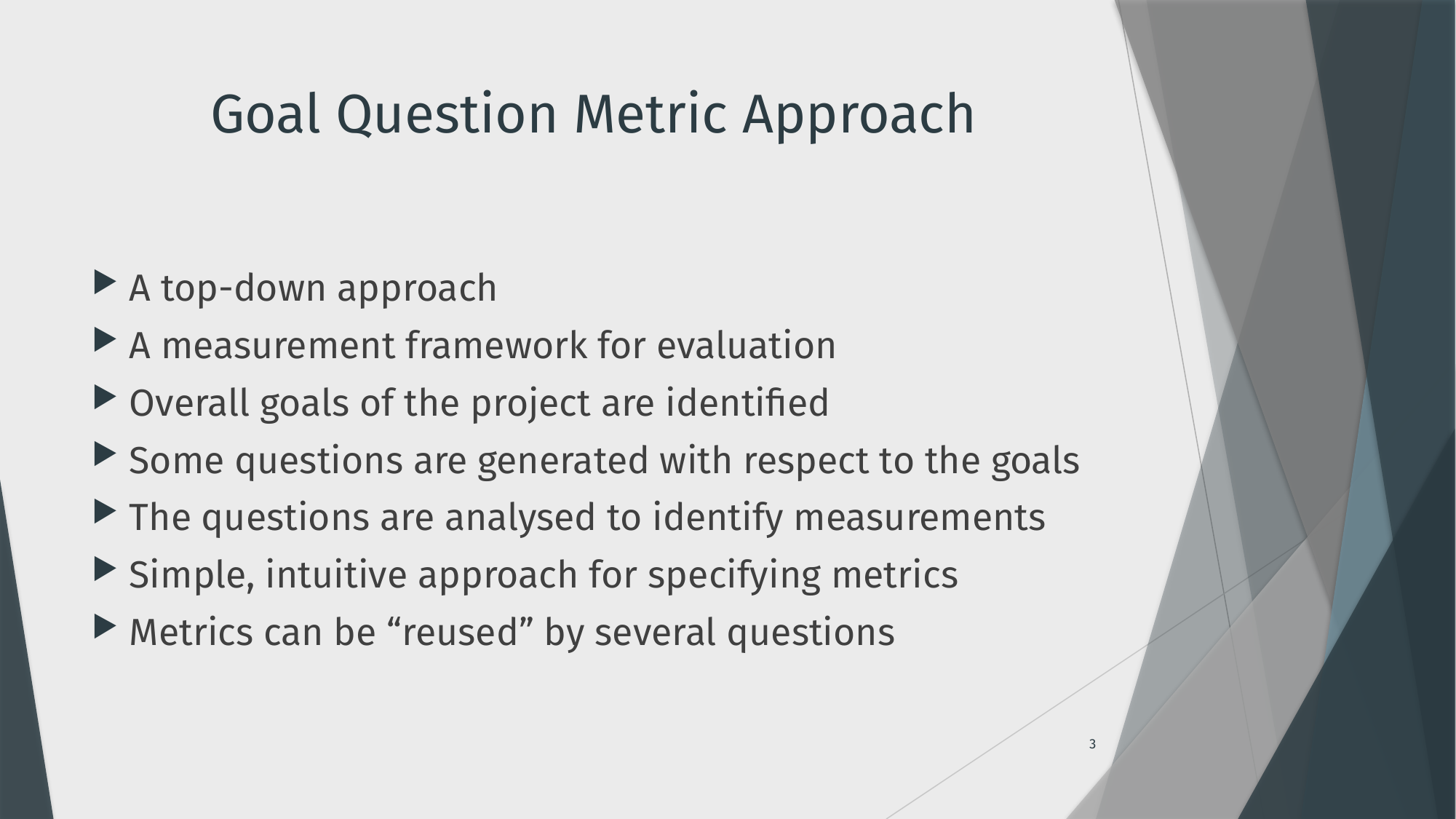

# Goal Question Metric Approach
A top-down approach
A measurement framework for evaluation
Overall goals of the project are identified
Some questions are generated with respect to the goals
The questions are analysed to identify measurements
Simple, intuitive approach for specifying metrics
Metrics can be “reused” by several questions

3